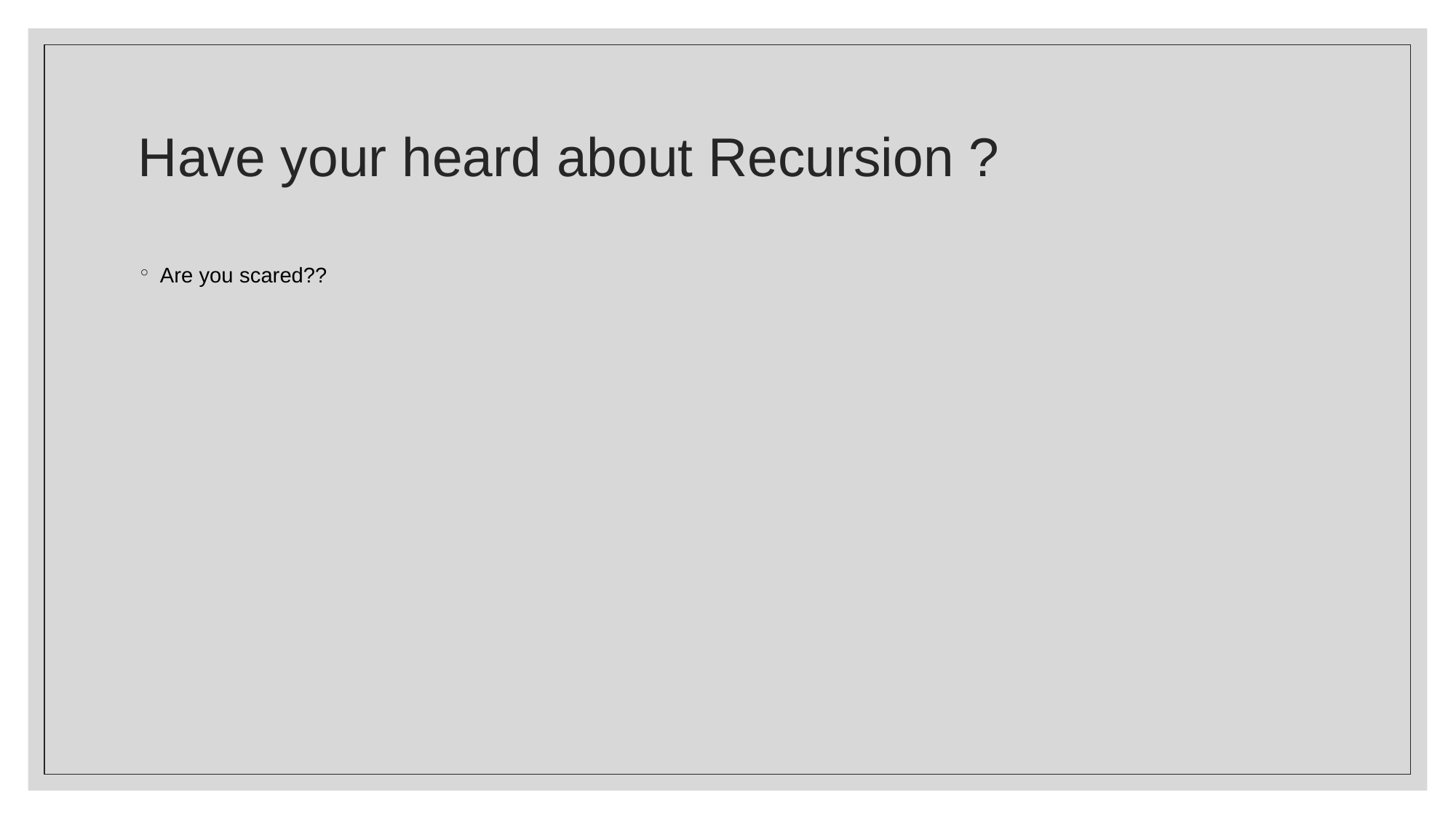

# Have your heard about Recursion ?
Are you scared??